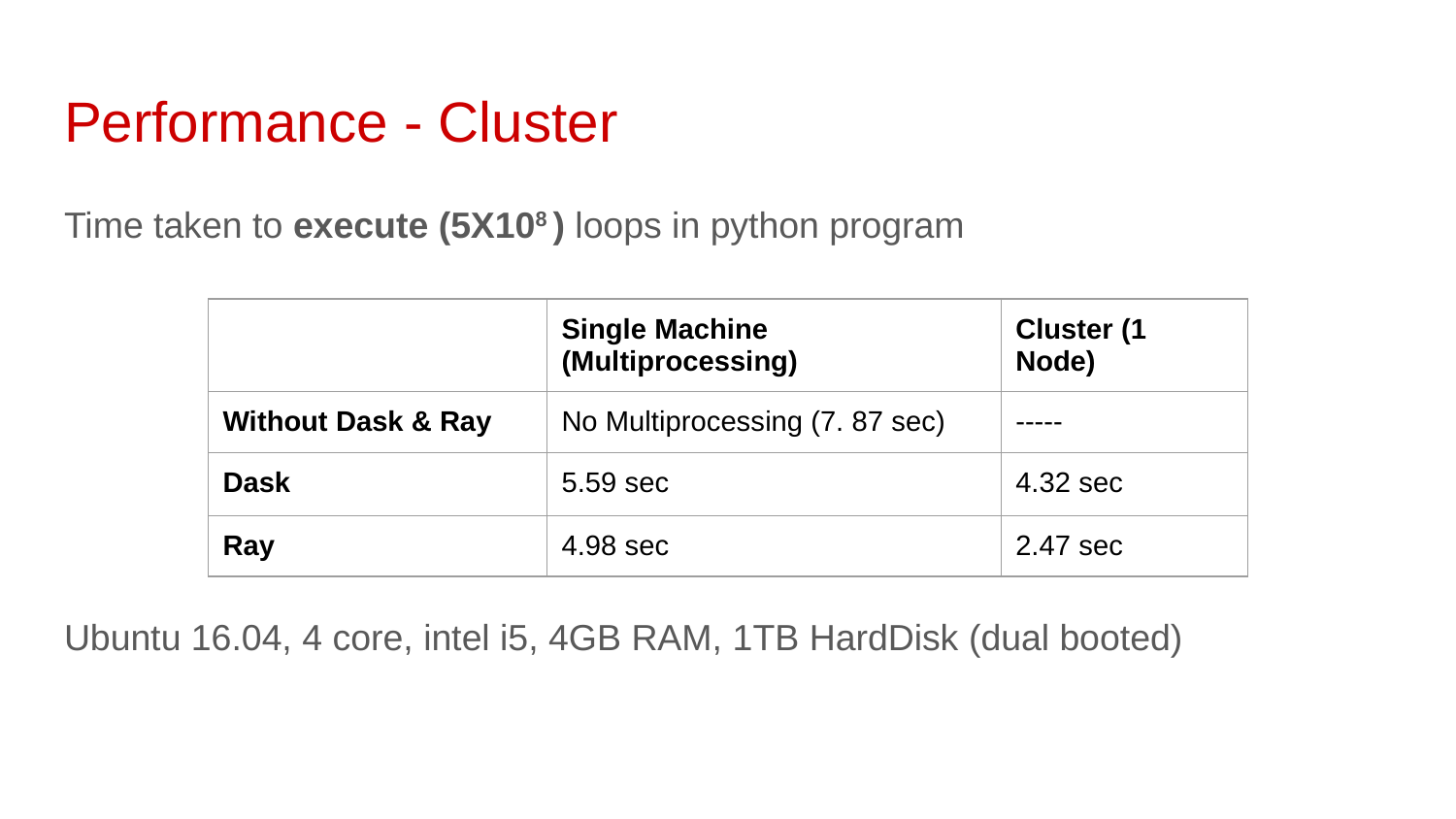

# Performance - Cluster
Time taken to execute (5X108 ) loops in python program

Ubuntu 16.04, 4 core, intel i5, 4GB RAM, 1TB HardDisk (dual booted)
|  | Single Machine (Multiprocessing) | Cluster (1 Node) |
| --- | --- | --- |
| Without Dask & Ray | No Multiprocessing (7. 87 sec) | ----- |
| Dask | 5.59 sec | 4.32 sec |
| Ray | 4.98 sec | 2.47 sec |